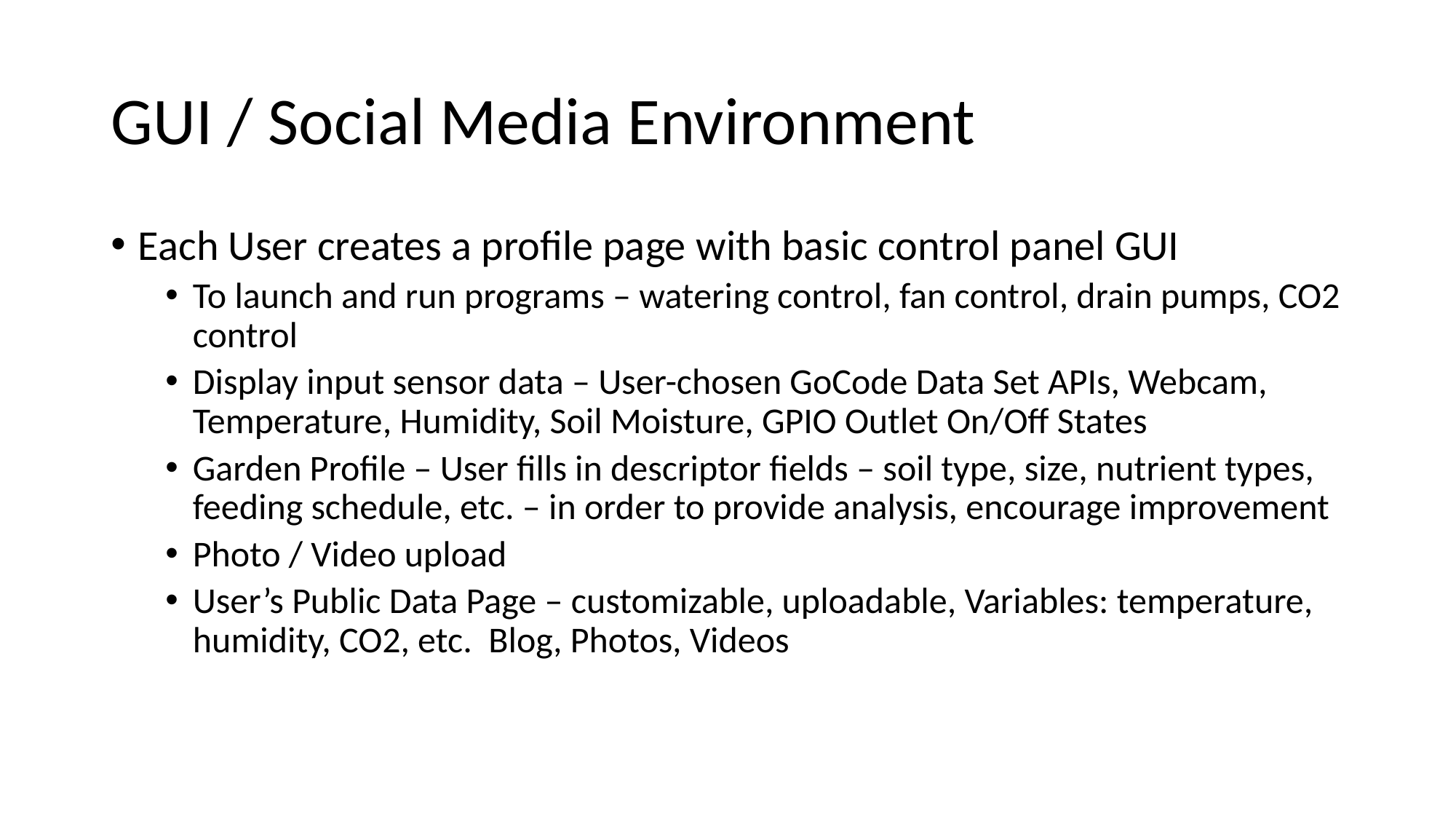

# GUI / Social Media Environment
Each User creates a profile page with basic control panel GUI
To launch and run programs – watering control, fan control, drain pumps, CO2 control
Display input sensor data – User-chosen GoCode Data Set APIs, Webcam, Temperature, Humidity, Soil Moisture, GPIO Outlet On/Off States
Garden Profile – User fills in descriptor fields – soil type, size, nutrient types, feeding schedule, etc. – in order to provide analysis, encourage improvement
Photo / Video upload
User’s Public Data Page – customizable, uploadable, Variables: temperature, humidity, CO2, etc.  Blog, Photos, Videos